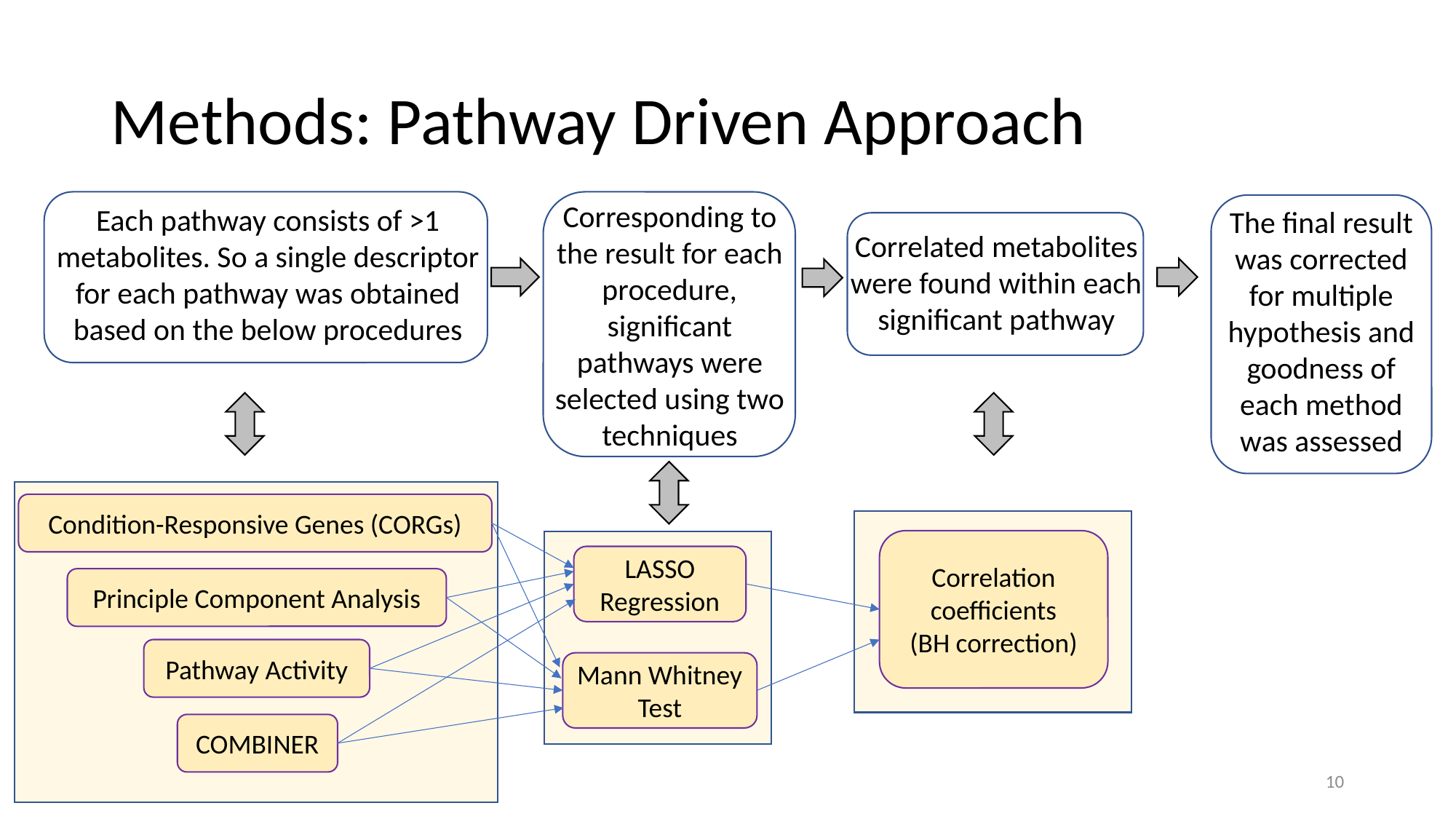

# Methods: Pathway Driven Approach

Corresponding to the result for each procedure, significant pathways were selected using two techniques

Each pathway consists of >1 metabolites. So a single descriptor for each pathway was obtained based on the below procedures

The final result was corrected for multiple hypothesis and goodness of each method was assessed

Correlated metabolites were found within each significant pathway

Condition-Responsive Genes (CORGs)

Correlation coefficients
(BH correction)

LASSO Regression
Principle Component Analysis
Pathway Activity
Mann Whitney Test
COMBINER
10